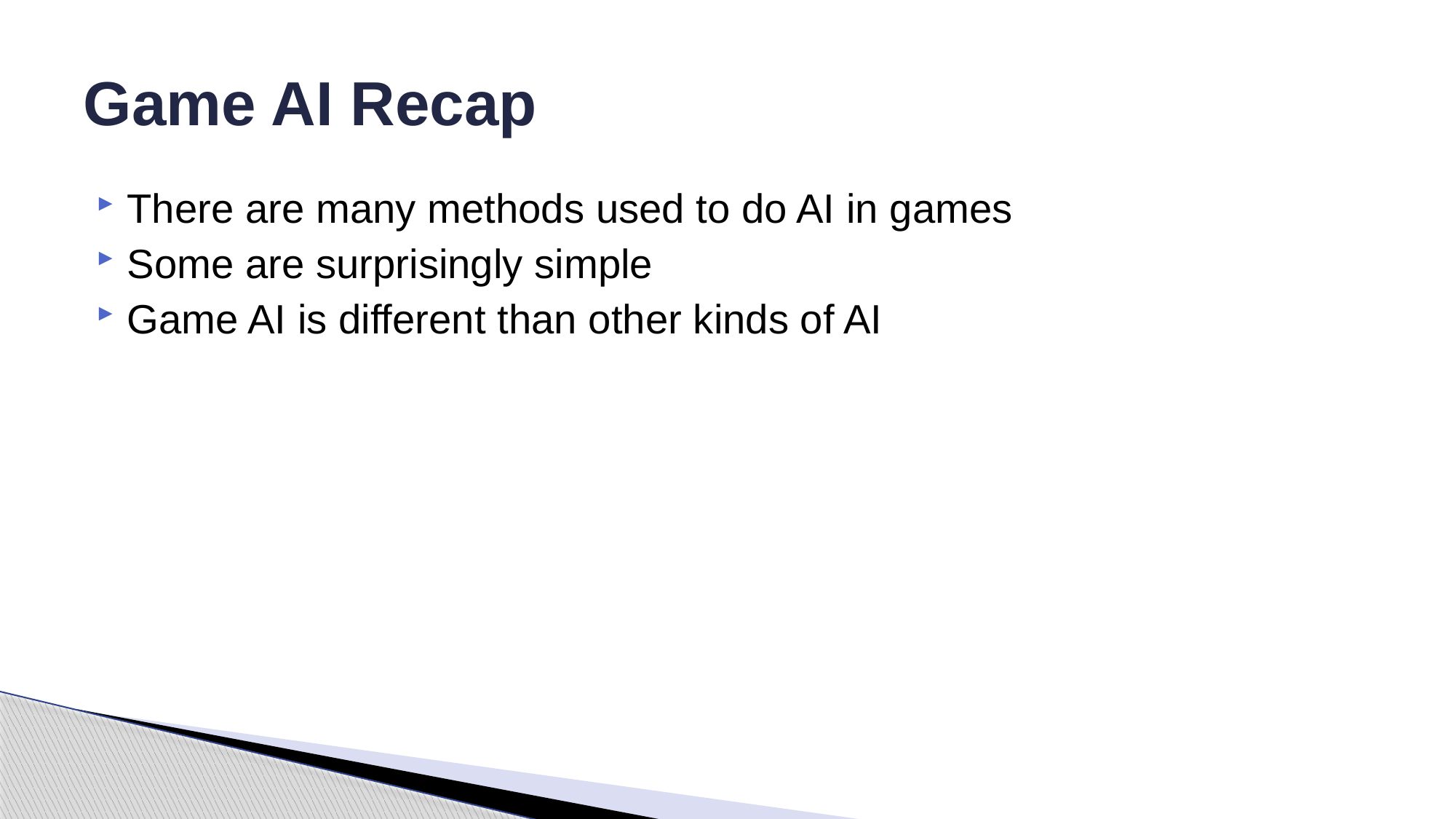

# Game AI Recap
There are many methods used to do AI in games
Some are surprisingly simple
Game AI is different than other kinds of AI